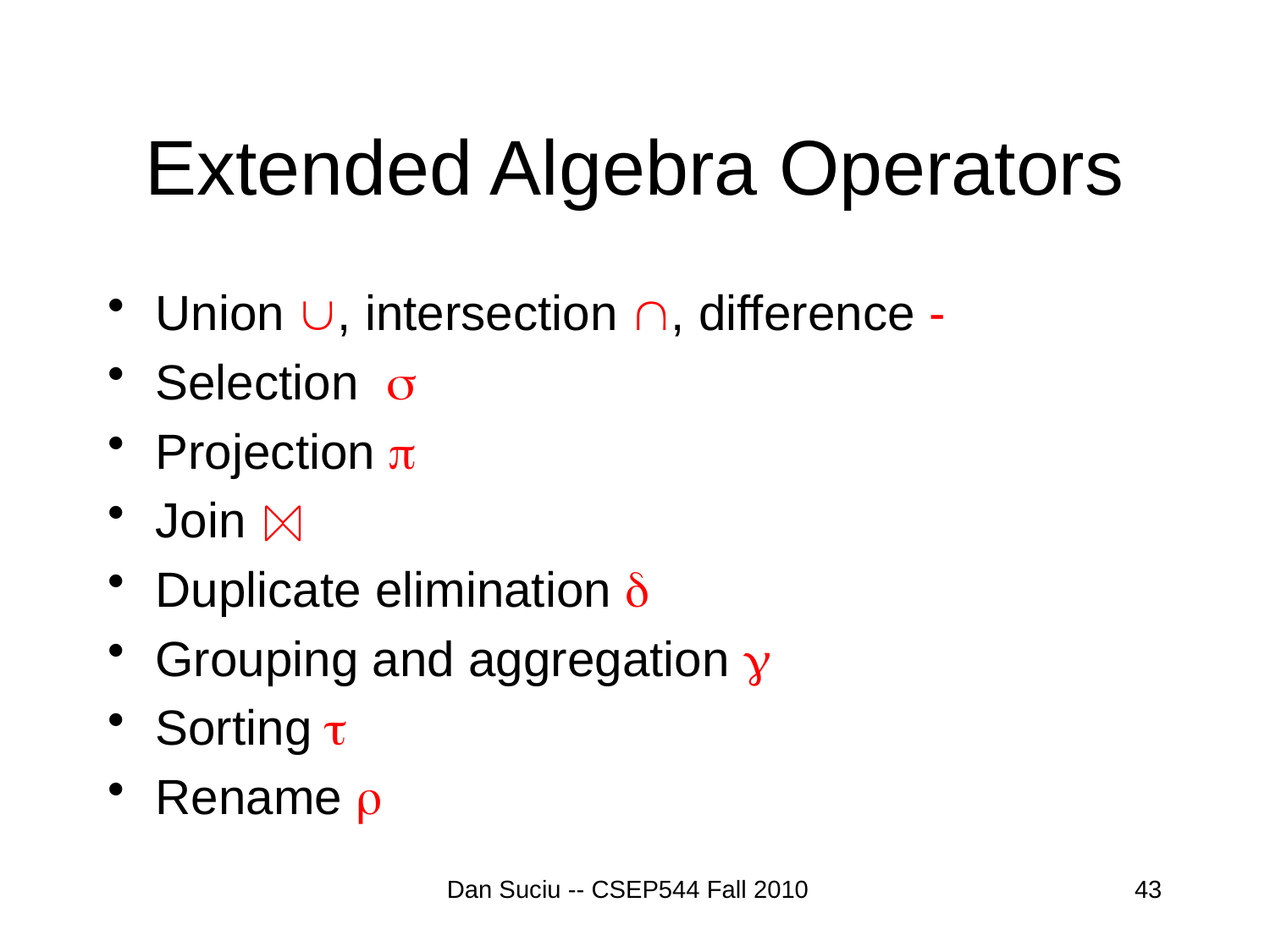

# Extended Algebra Operators
Union ∪, intersection ∩, difference -
Selection  σ
Projection π
Join ⨝
Duplicate elimination δ
Grouping and aggregation γ
Sorting τ
Rename ρ
Dan Suciu -- CSEP544 Fall 2010
43